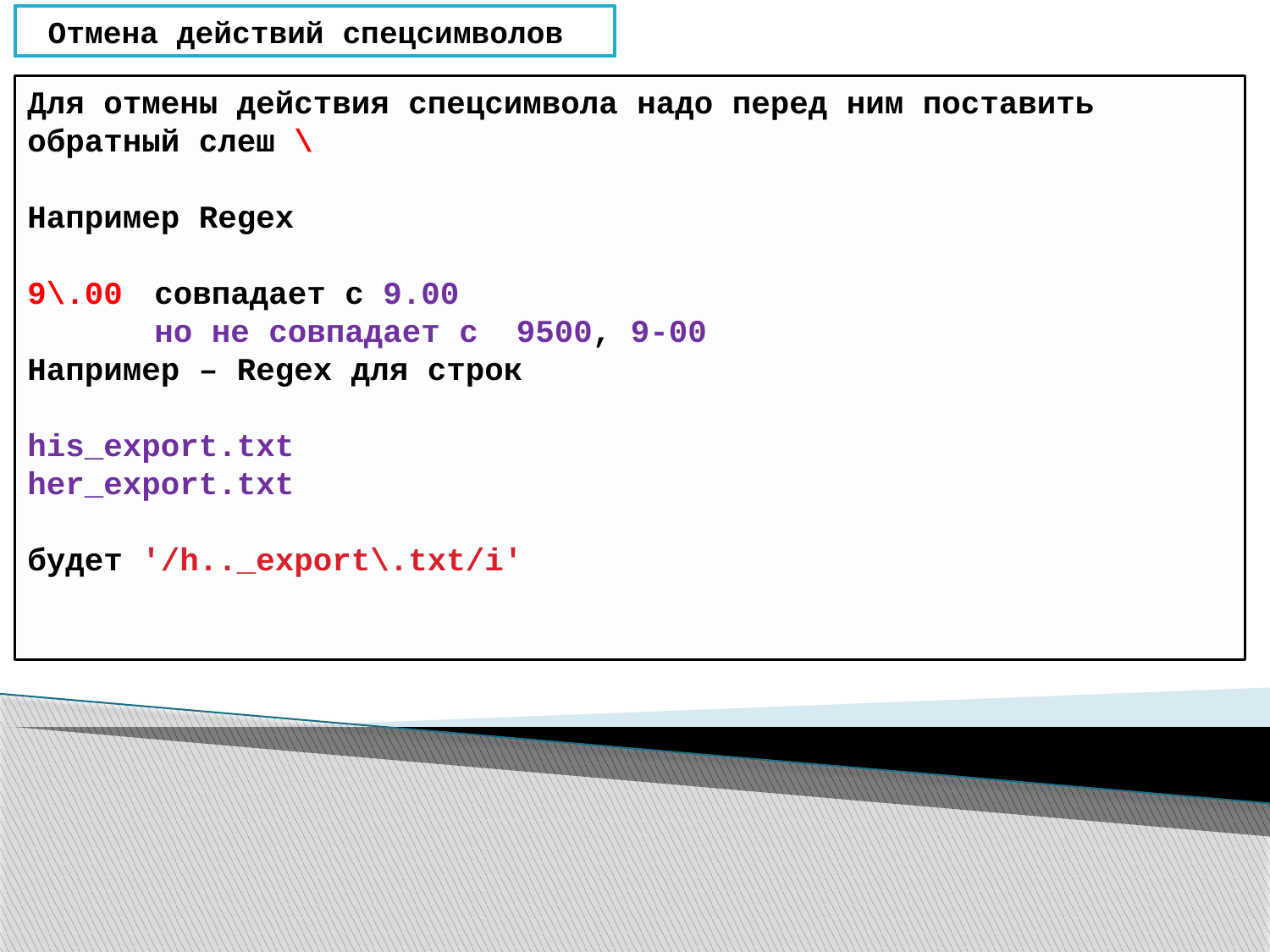

Отмена действий спецсимволов
Для отмены действия спецсимвола надо перед ним поставить обратный слеш \

Например Regex

9\.00 	совпадает с 9.00
	но не совпадает с  9500, 9-00
Например – Regex для строк

his_export.txt
her_export.txt

будет '/h.._export\.txt/i'